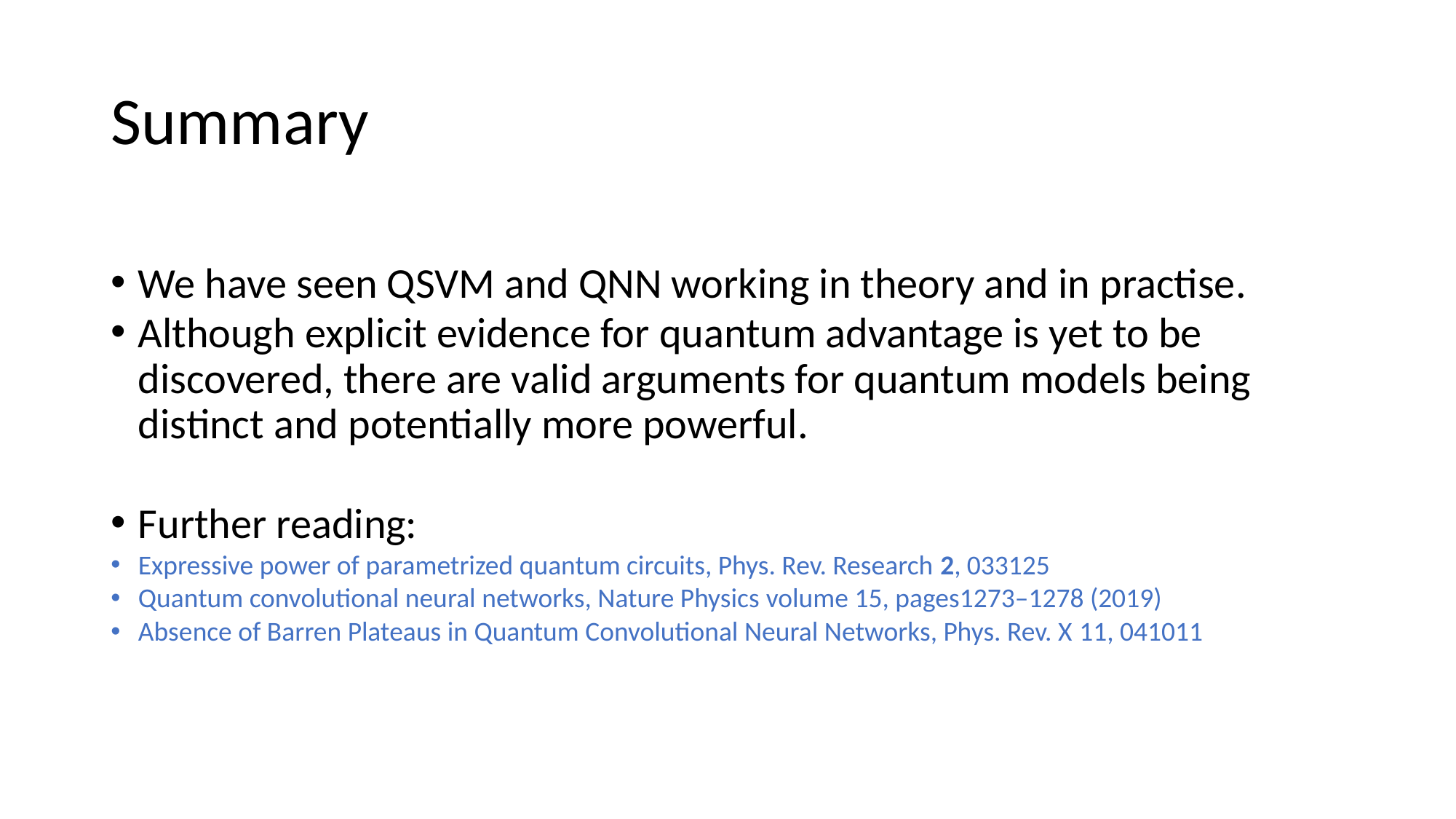

# Summary
We have seen QSVM and QNN working in theory and in practise.
Although explicit evidence for quantum advantage is yet to be discovered, there are valid arguments for quantum models being distinct and potentially more powerful.

Further reading:
Expressive power of parametrized quantum circuits, Phys. Rev. Research 2, 033125
Quantum convolutional neural networks, Nature Physics volume 15, pages1273–1278 (2019)
Absence of Barren Plateaus in Quantum Convolutional Neural Networks, Phys. Rev. X 11, 041011